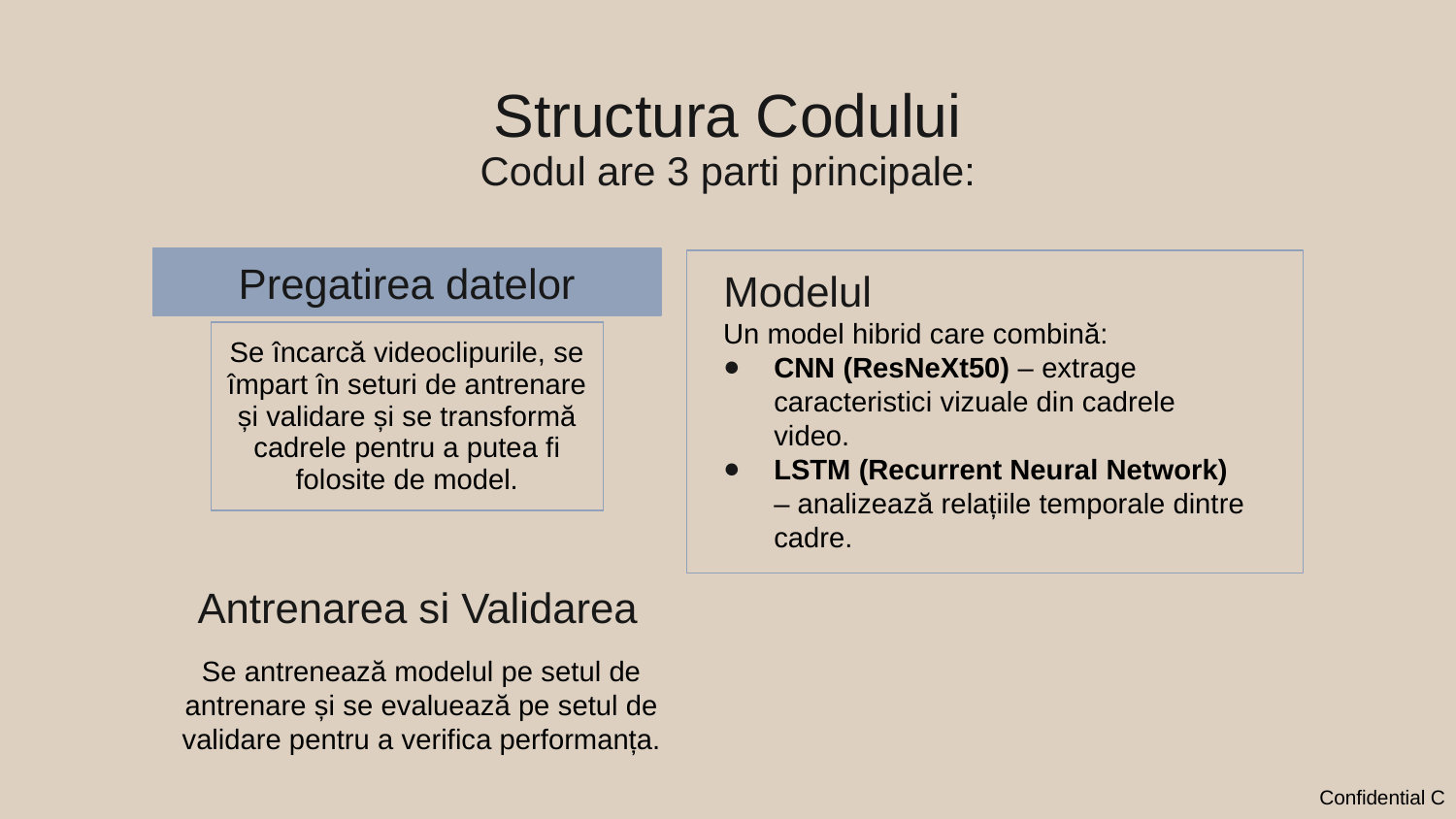

# Structura Codului Codul are 3 parti principale:
Pregatirea datelor

Modelul
| Se încarcă videoclipurile, se împart în seturi de antrenare și validare și se transformă cadrele pentru a putea fi folosite de model. |
| --- |
Un model hibrid care combină:
CNN (ResNeXt50) – extrage caracteristici vizuale din cadrele video.
LSTM (Recurrent Neural Network) – analizează relațiile temporale dintre cadre.
Antrenarea si Validarea
Se antrenează modelul pe setul de antrenare și se evaluează pe setul de validare pentru a verifica performanța.